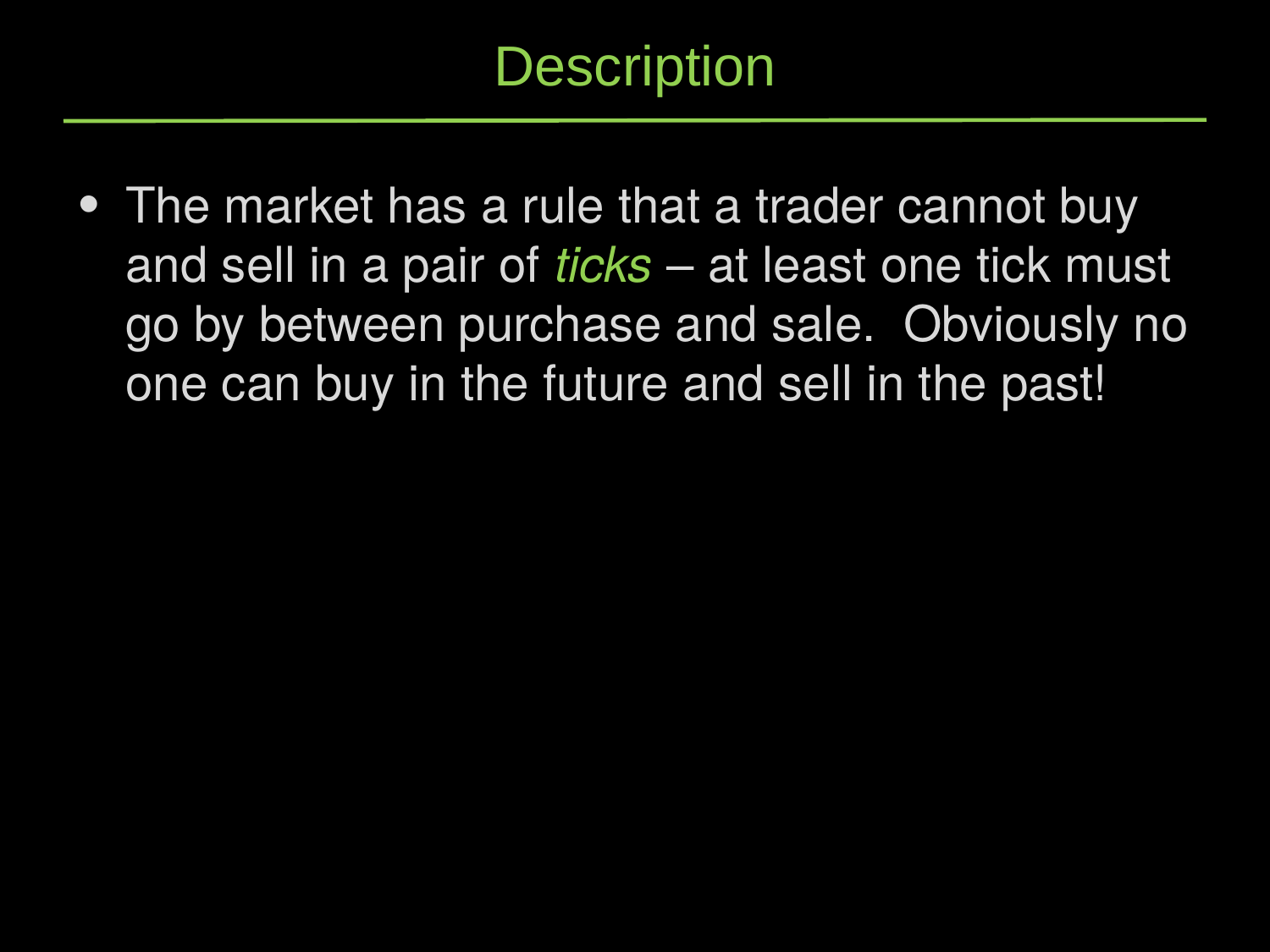

# Description
The market has a rule that a trader cannot buy and sell in a pair of ticks – at least one tick must go by between purchase and sale.  Obviously no one can buy in the future and sell in the past!